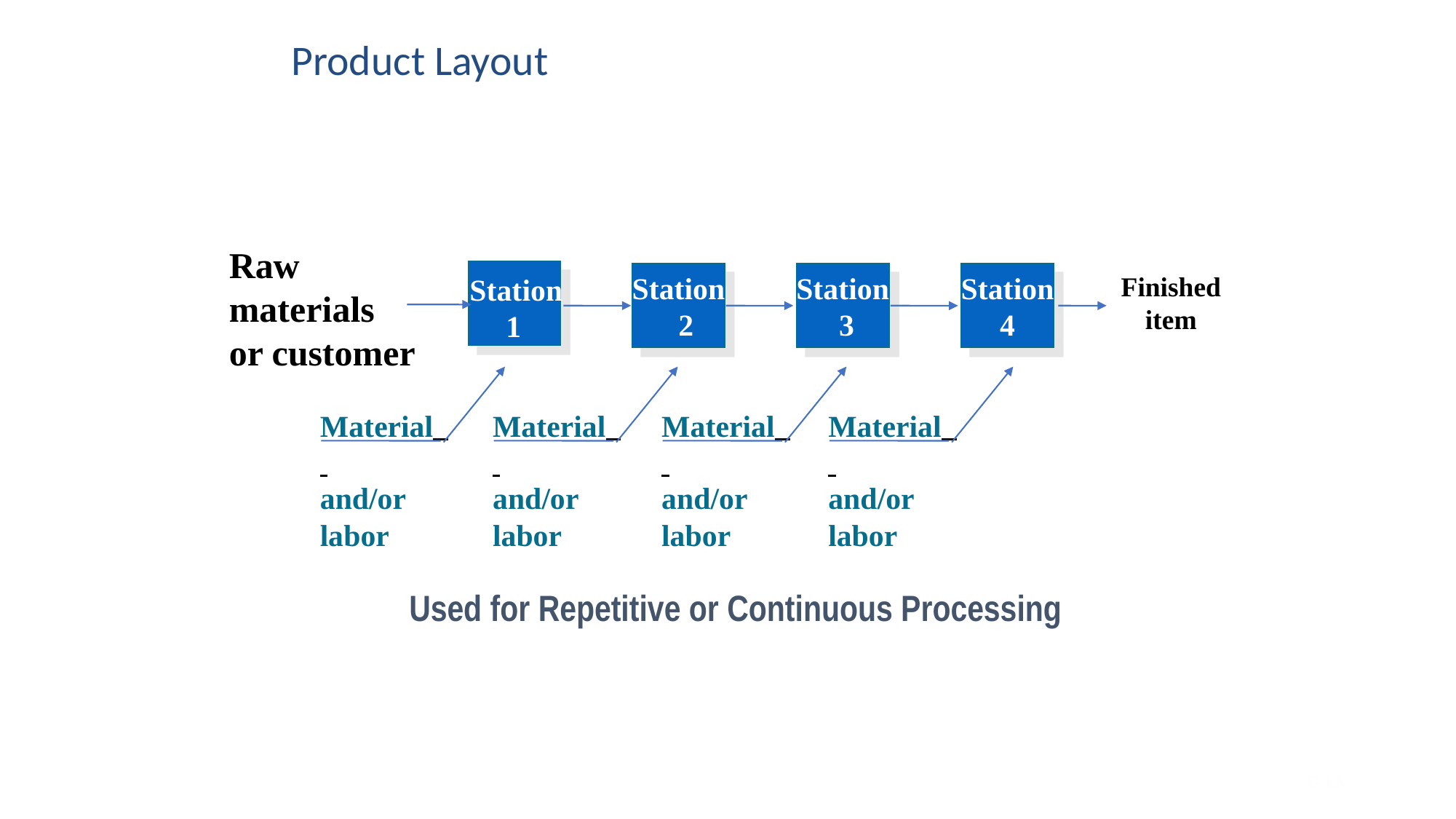

# Product Layout
Raw materials
or customer

Station
   2
Station
 3
Station
   4
Finished item
Station
     1

Material
and/or labor
Material
and/or labor
Material
and/or labor
Material
and/or labor
Used for Repetitive or Continuous Processing
6-18